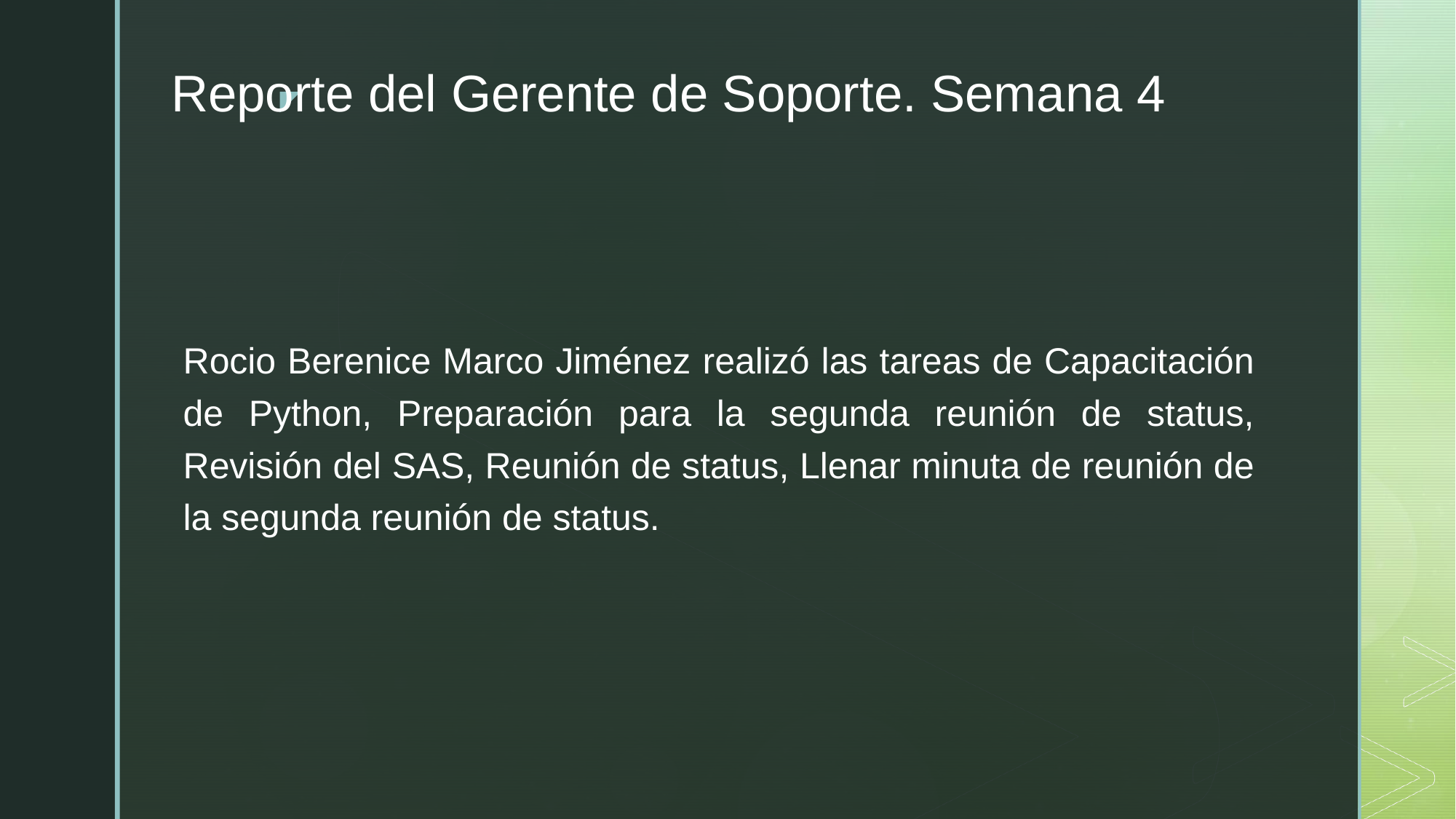

# Reporte del Gerente de Soporte. Semana 4
Rocio Berenice Marco Jiménez realizó las tareas de Capacitación de Python, Preparación para la segunda reunión de status, Revisión del SAS, Reunión de status, Llenar minuta de reunión de la segunda reunión de status.